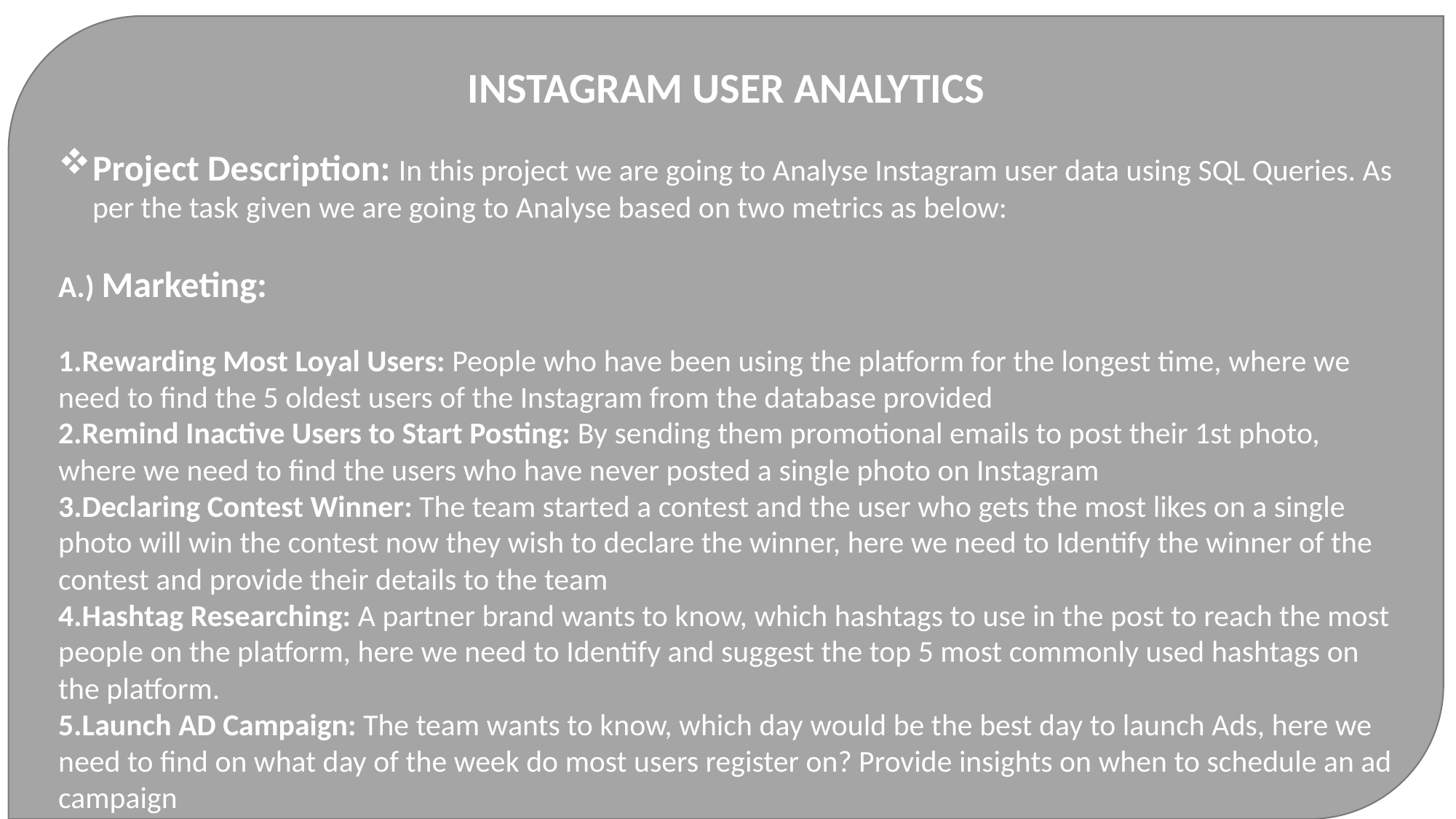

INSTAGRAM USER ANALYTICS

Project Description: In this project we are going to Analyse Instagram user data using SQL Queries. As per the task given we are going to Analyse based on two metrics as below:

A.) Marketing:

Rewarding Most Loyal Users: People who have been using the platform for the longest time, where we need to find the 5 oldest users of the Instagram from the database provided
Remind Inactive Users to Start Posting: By sending them promotional emails to post their 1st photo, where we need to find the users who have never posted a single photo on Instagram
Declaring Contest Winner: The team started a contest and the user who gets the most likes on a single photo will win the contest now they wish to declare the winner, here we need to Identify the winner of the contest and provide their details to the team
Hashtag Researching: A partner brand wants to know, which hashtags to use in the post to reach the most people on the platform, here we need to Identify and suggest the top 5 most commonly used hashtags on the platform.
Launch AD Campaign: The team wants to know, which day would be the best day to launch Ads, here we need to find on what day of the week do most users register on? Provide insights on when to schedule an ad campaign

#